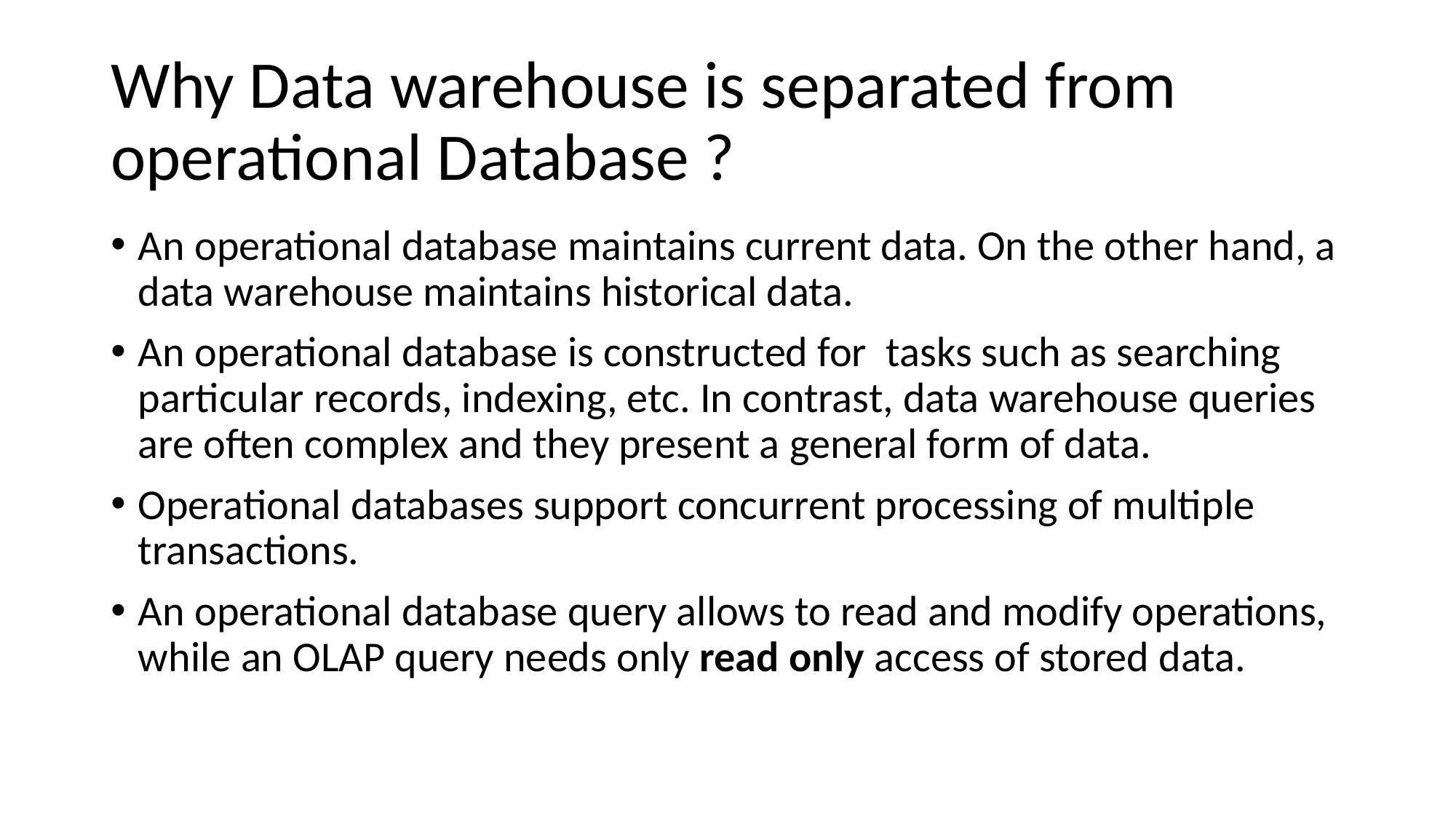

# Why Data warehouse is separated from operational Database ?
An operational database maintains current data. On the other hand, a data warehouse maintains historical data.
An operational database is constructed for  tasks such as searching particular records, indexing, etc. In contrast, data warehouse queries are often complex and they present a general form of data.
Operational databases support concurrent processing of multiple transactions.
An operational database query allows to read and modify operations, while an OLAP query needs only read only access of stored data.